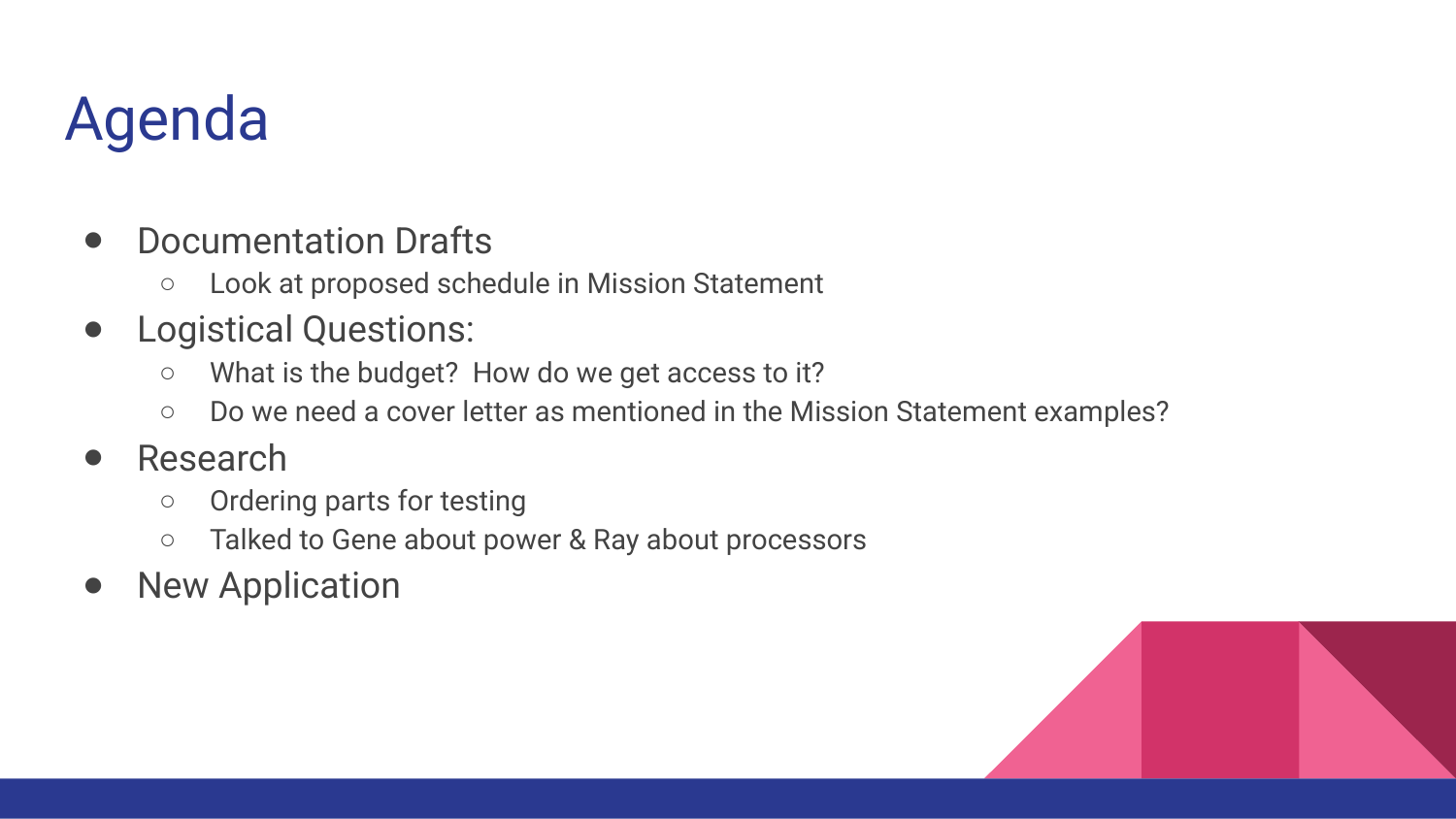

# Agenda
Documentation Drafts
Look at proposed schedule in Mission Statement
Logistical Questions:
What is the budget?  How do we get access to it?
Do we need a cover letter as mentioned in the Mission Statement examples?
Research
Ordering parts for testing
Talked to Gene about power & Ray about processors
New Application